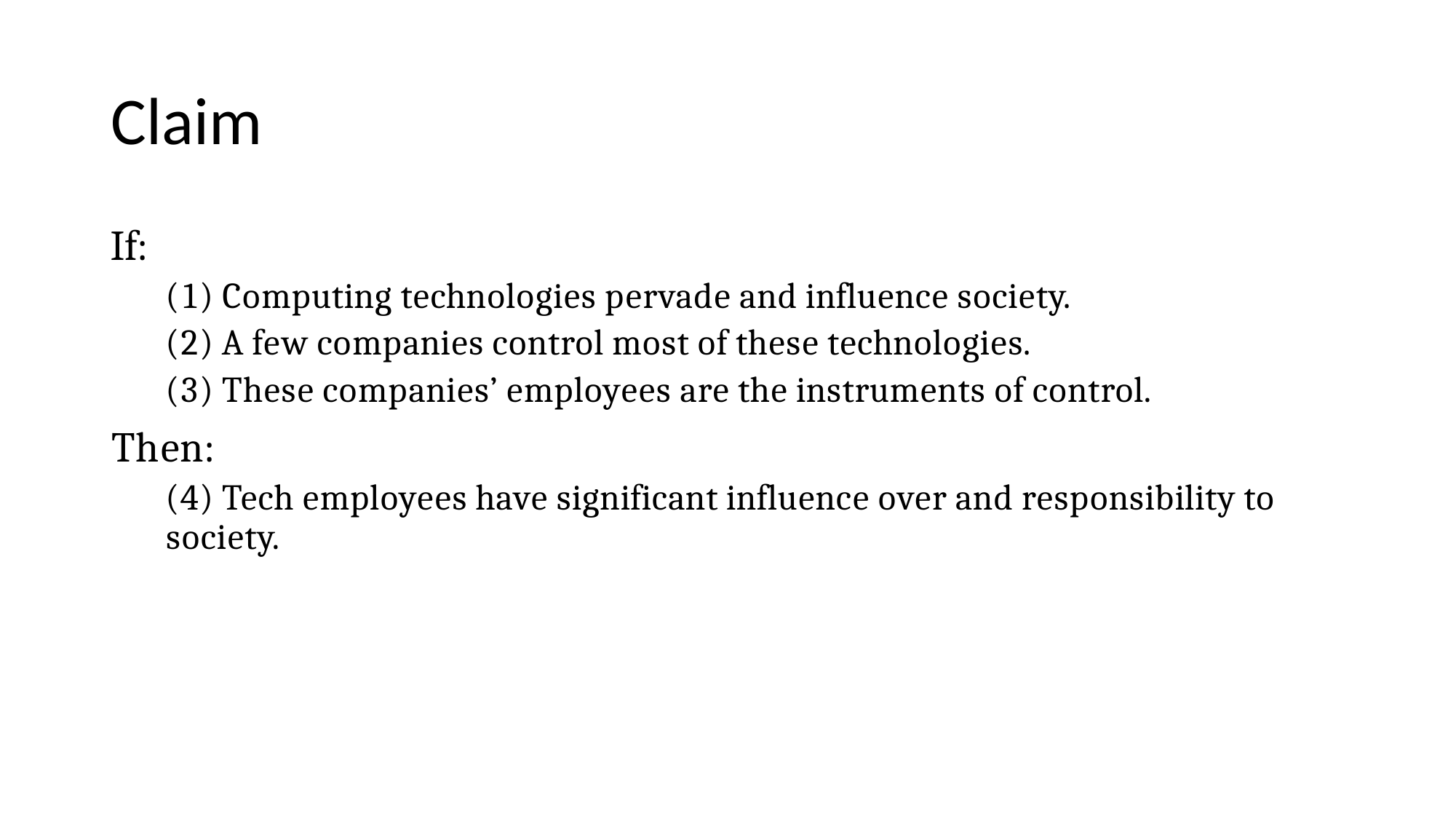

# Claim
If:
(1) Computing technologies pervade and influence society.
(2) A few companies control most of these technologies.
(3) These companies’ employees are the instruments of control.
Then:
(4) Tech employees have significant influence over and responsibility to society.